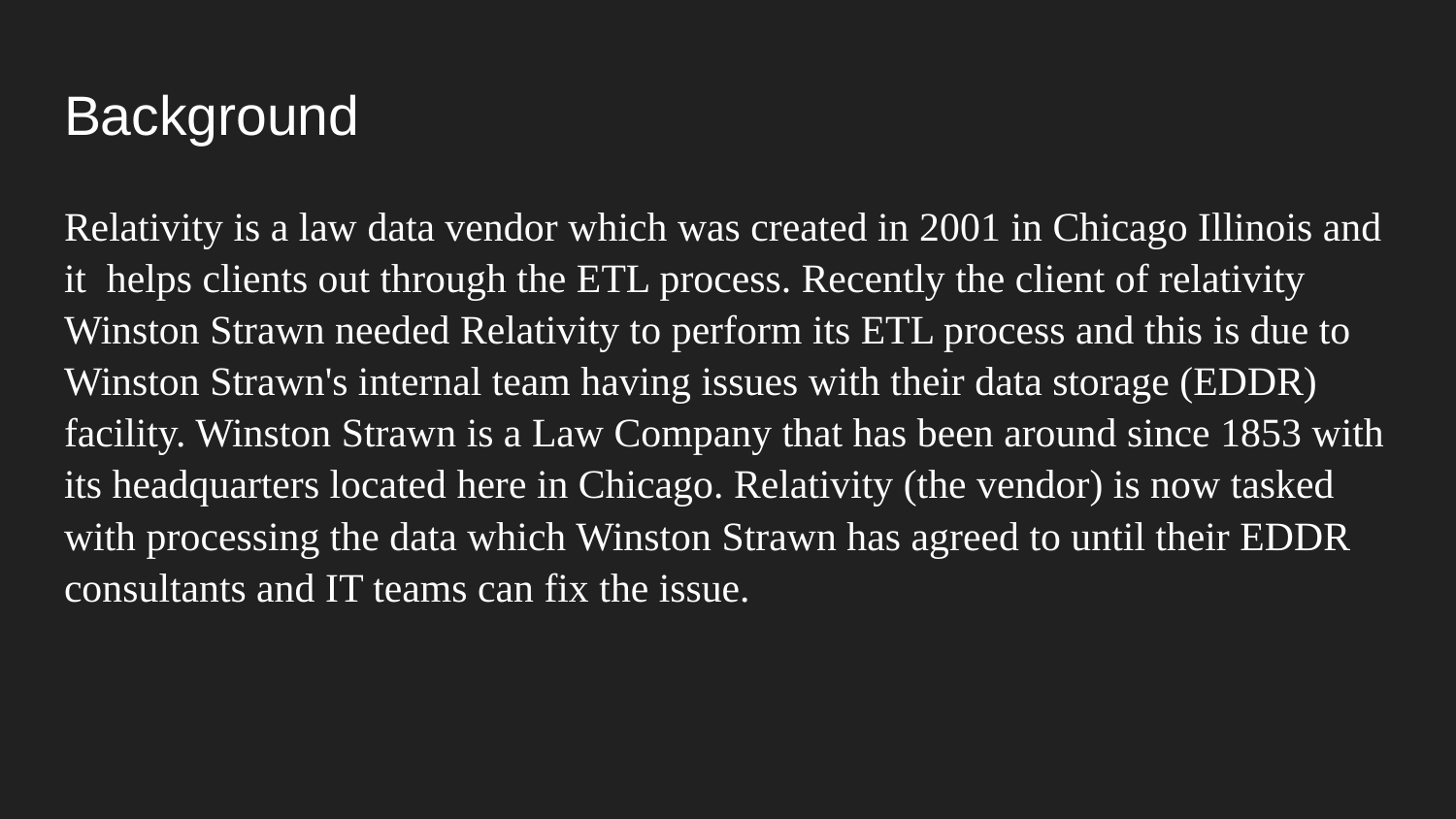

# Background
Relativity is a law data vendor which was created in 2001 in Chicago Illinois and it  helps clients out through the ETL process. Recently the client of relativity Winston Strawn needed Relativity to perform its ETL process and this is due to Winston Strawn's internal team having issues with their data storage (EDDR) facility. Winston Strawn is a Law Company that has been around since 1853 with its headquarters located here in Chicago. Relativity (the vendor) is now tasked with processing the data which Winston Strawn has agreed to until their EDDR consultants and IT teams can fix the issue.